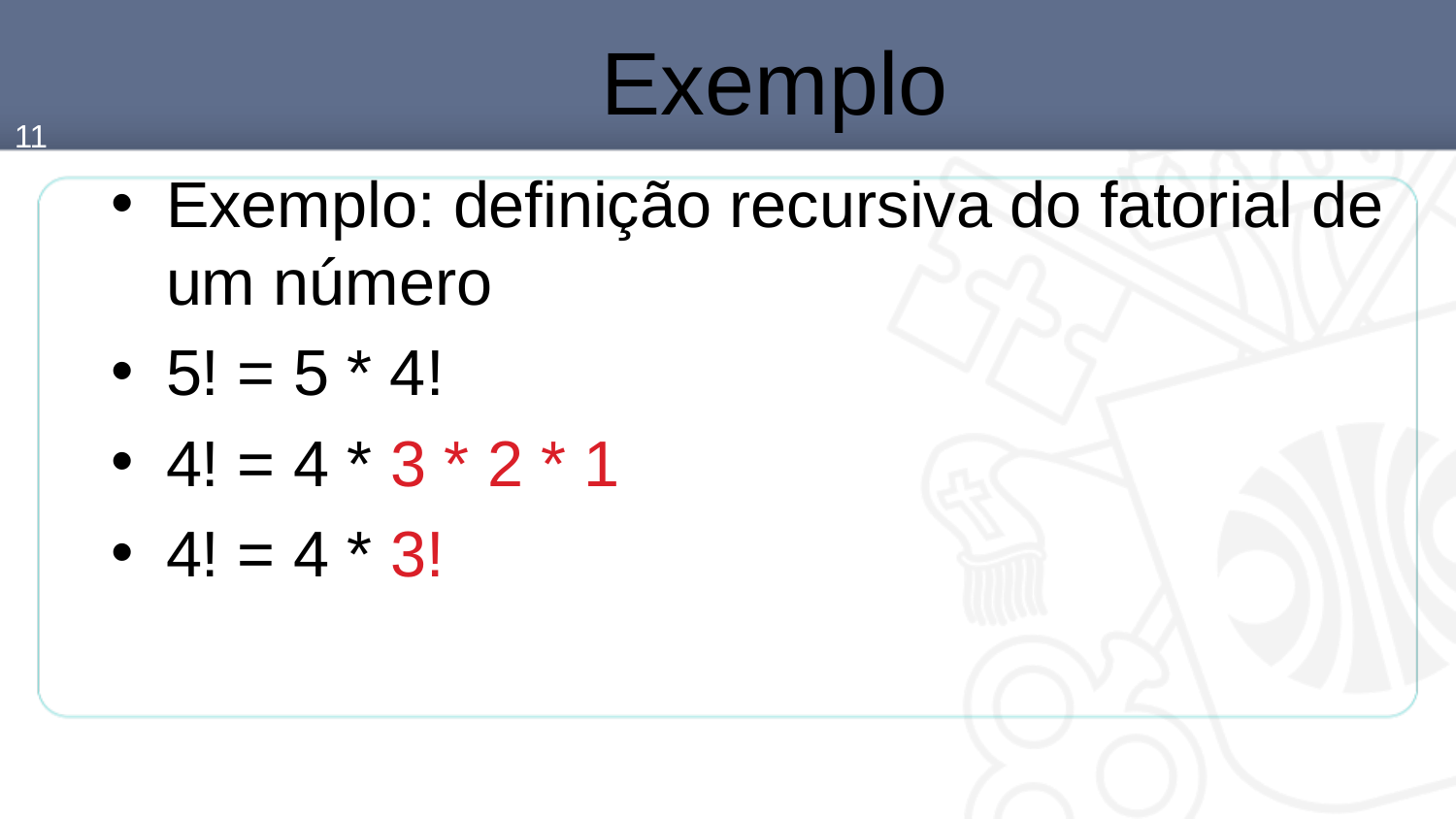

# Exemplo
11
Exemplo: definição recursiva do fatorial de um número
5! = 5 * 4!
4! = 4 * 3 * 2 * 1
4! = 4 * 3!